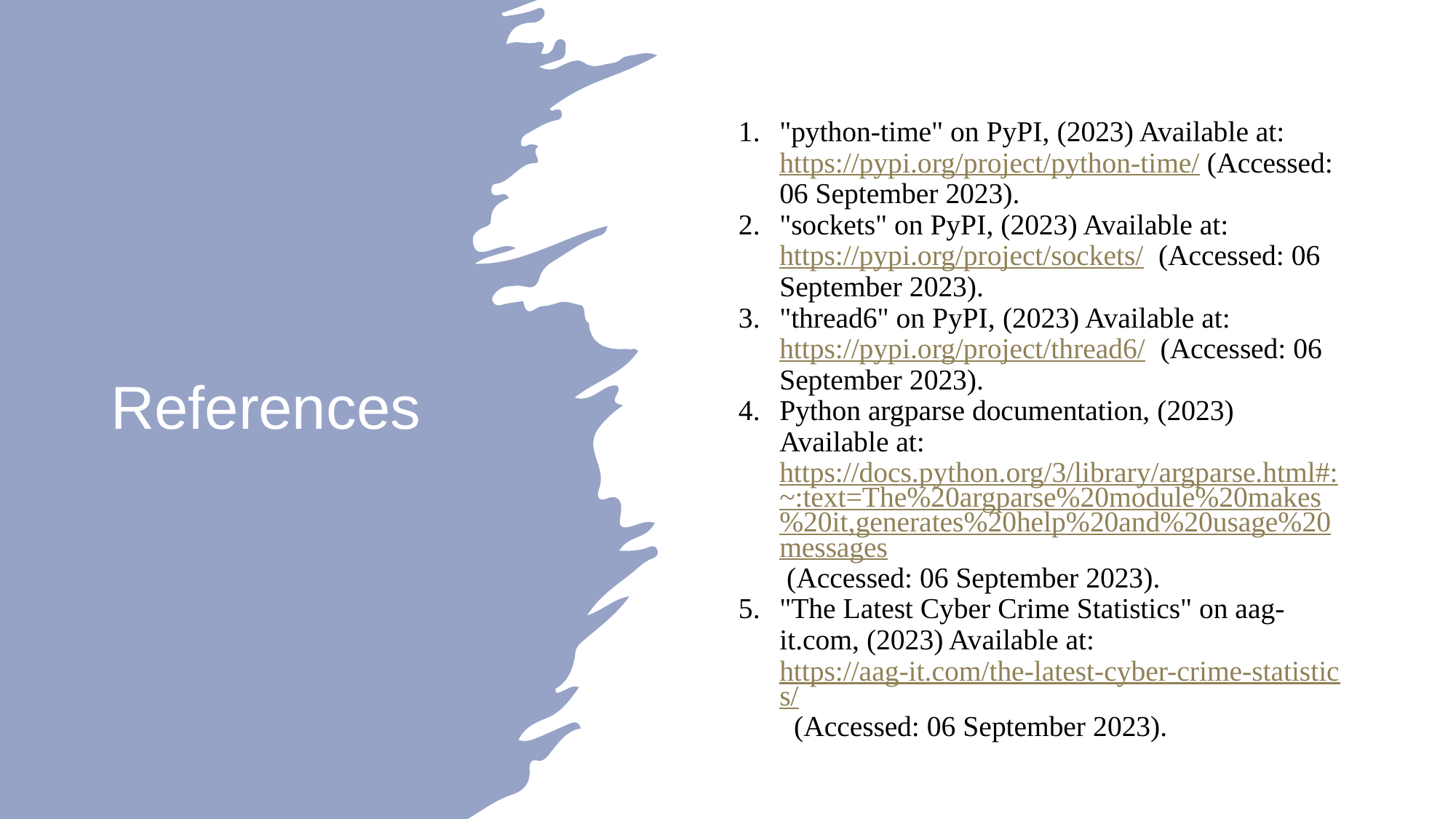

# References
"python-time" on PyPI, (2023) Available at: https://pypi.org/project/python-time/ (Accessed: 06 September 2023).
"sockets" on PyPI, (2023) Available at: https://pypi.org/project/sockets/  (Accessed: 06 September 2023).
"thread6" on PyPI, (2023) Available at: https://pypi.org/project/thread6/  (Accessed: 06 September 2023).
Python argparse documentation, (2023) Available at: https://docs.python.org/3/library/argparse.html#:~:text=The%20argparse%20module%20makes%20it,generates%20help%20and%20usage%20messages (Accessed: 06 September 2023).
"The Latest Cyber Crime Statistics" on aag-it.com, (2023) Available at: https://aag-it.com/the-latest-cyber-crime-statistics/  (Accessed: 06 September 2023).